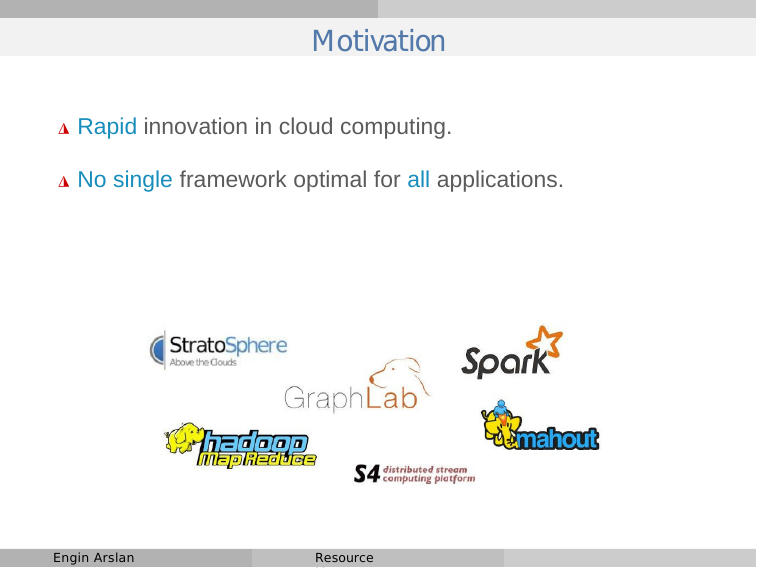

# Motivation
◮  Rapid innovation in cloud computing.

◮  No single framework optimal for all applications.

Engin Arslan
Resource Management